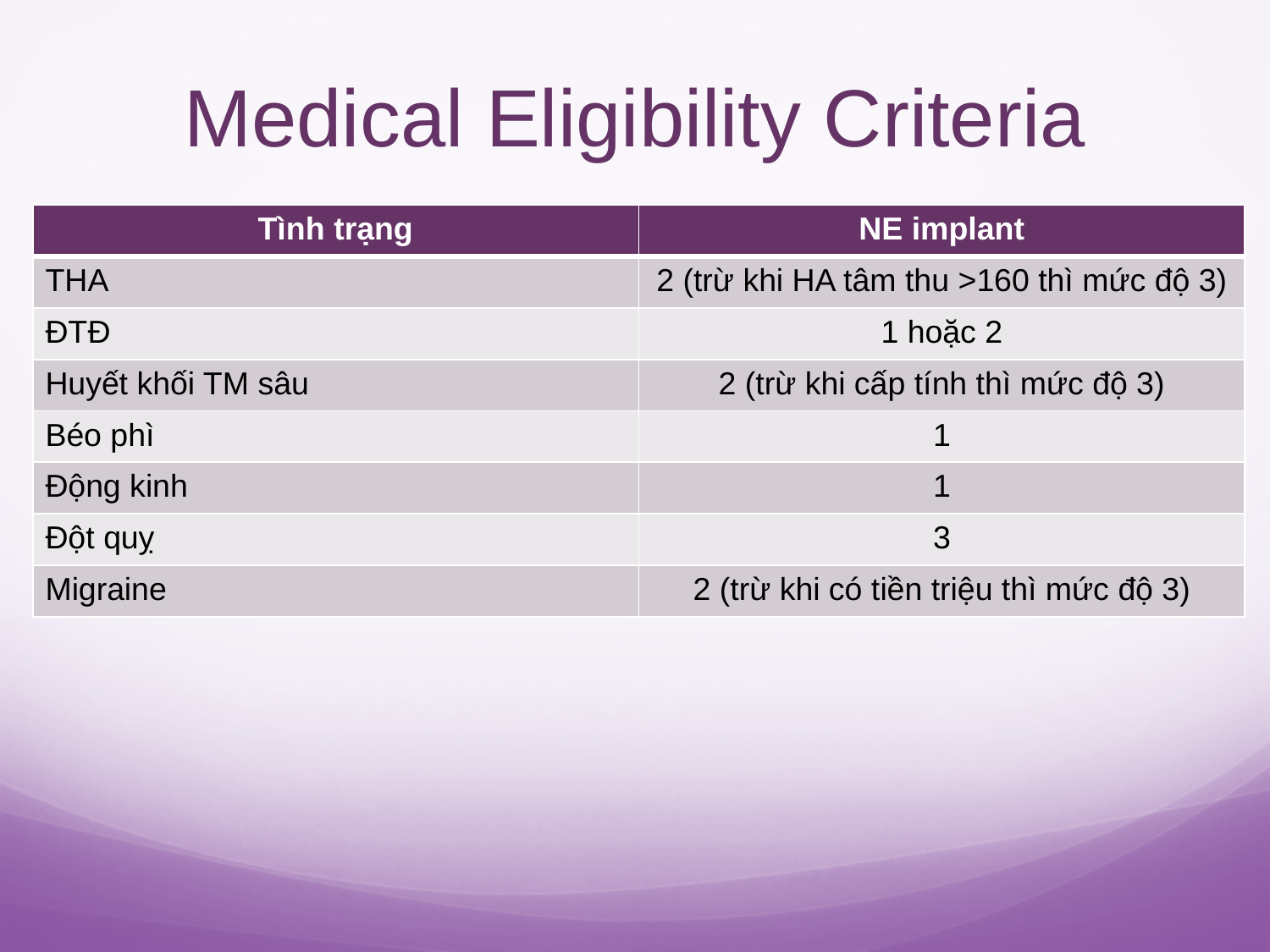

# Medical Eligibility Criteria
| Tình trạng | NE implant |
| --- | --- |
| THA | 2 (trừ khi HA tâm thu >160 thì mức độ 3) |
| ĐTĐ | 1 hoặc 2 |
| Huyết khối TM sâu | 2 (trừ khi cấp tính thì mức độ 3) |
| Béo phì | 1 |
| Động kinh | 1 |
| Đột quỵ | 3 |
| Migraine | 2 (trừ khi có tiền triệu thì mức độ 3) |